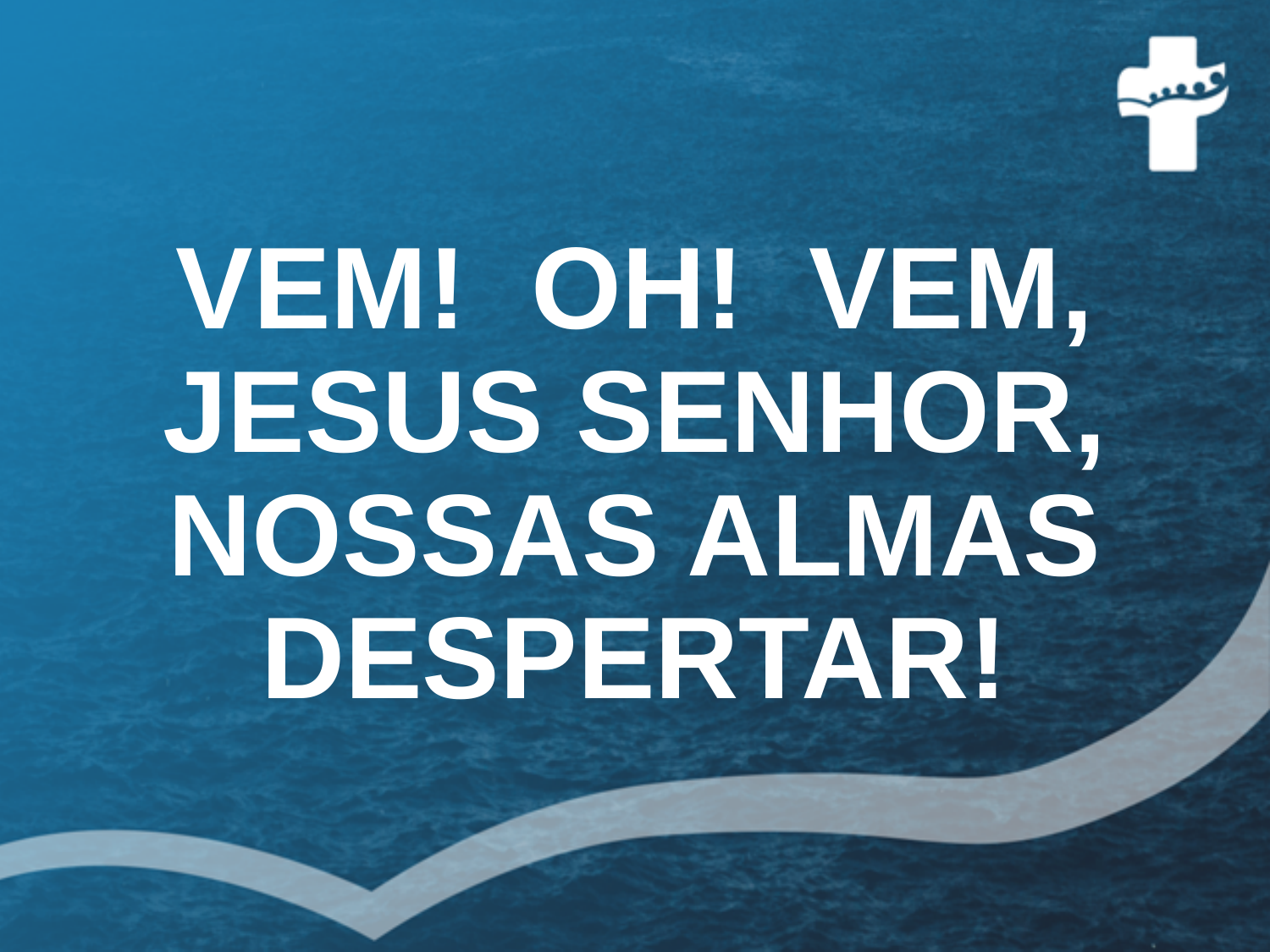

# VEM!  OH!  VEM, JESUS SENHOR, NOSSAS ALMAS DESPERTAR!